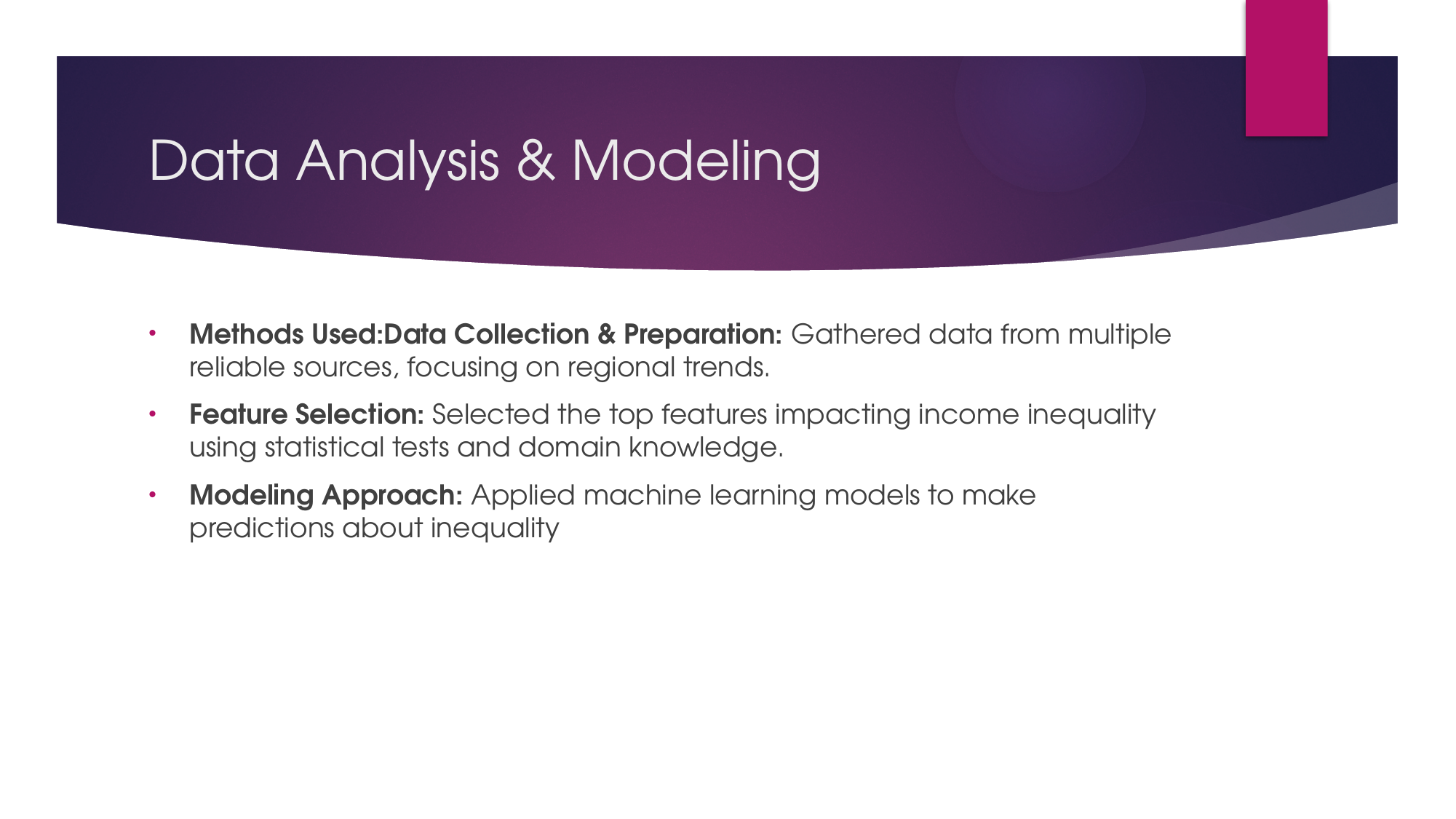

# Data Analysis & Modeling
Methods Used:Data Collection & Preparation: Gathered data from multiple reliable sources, focusing on regional trends.
Feature Selection: Selected the top features impacting income inequality using statistical tests and domain knowledge.
Modeling Approach: Applied machine learning models to make predictions about inequality